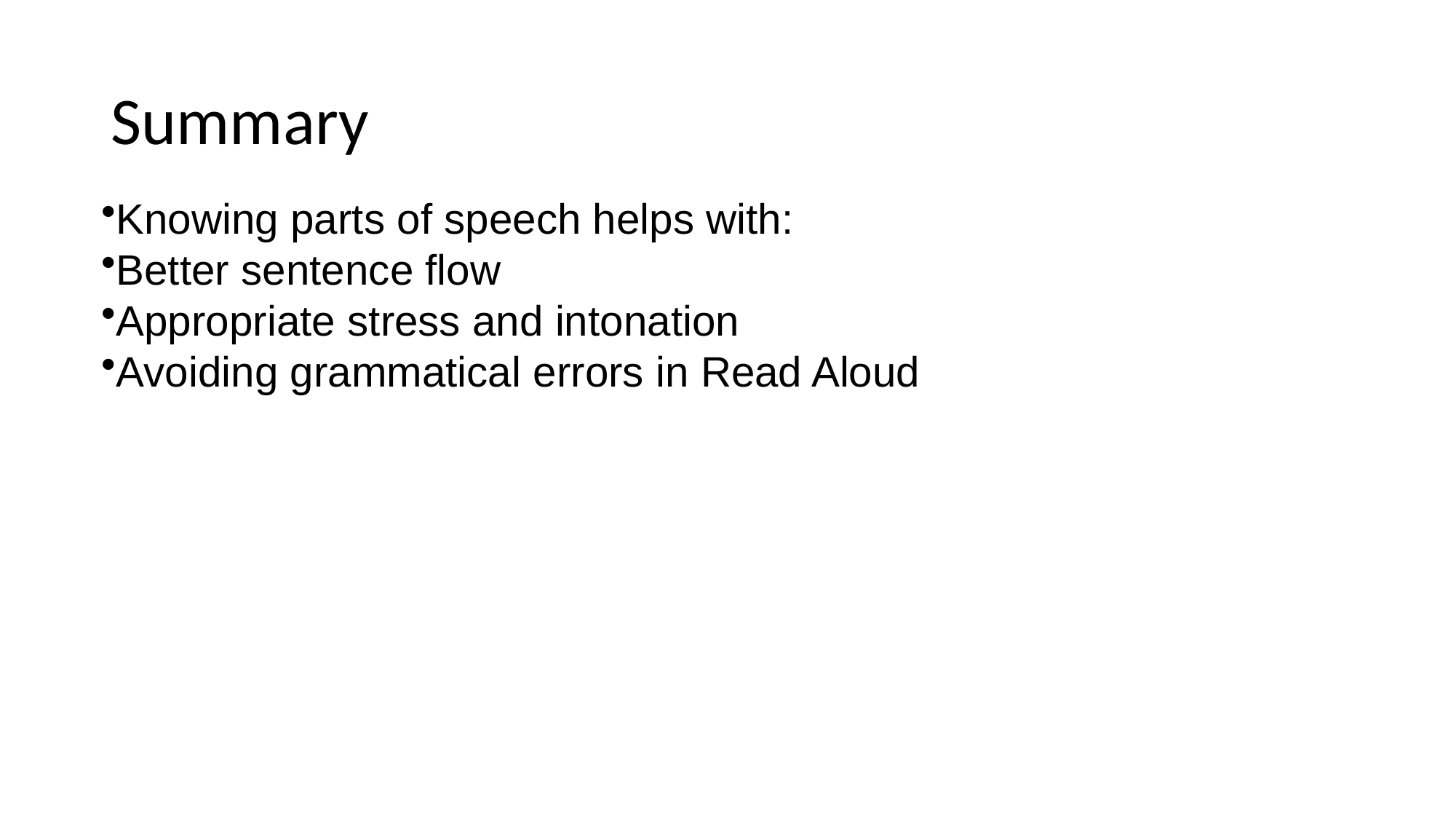

# Summary
Knowing parts of speech helps with:
Better sentence flow
Appropriate stress and intonation
Avoiding grammatical errors in Read Aloud